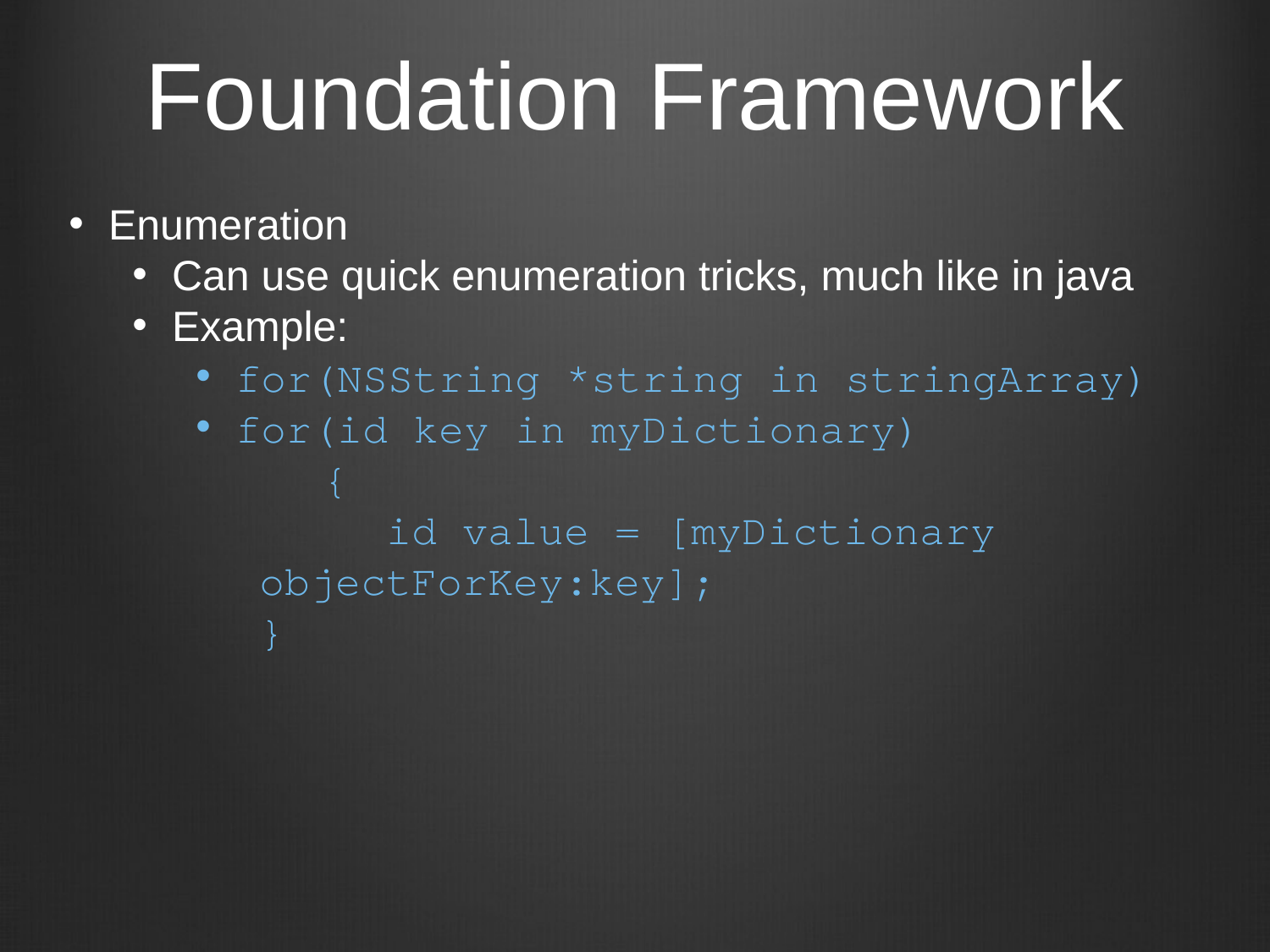

# Foundation Framework
Enumeration
Can use quick enumeration tricks, much like in java
Example:
for(NSString *string in stringArray)
for(id key in myDictionary)
	{
	id value = [myDictionary objectForKey:key];
}